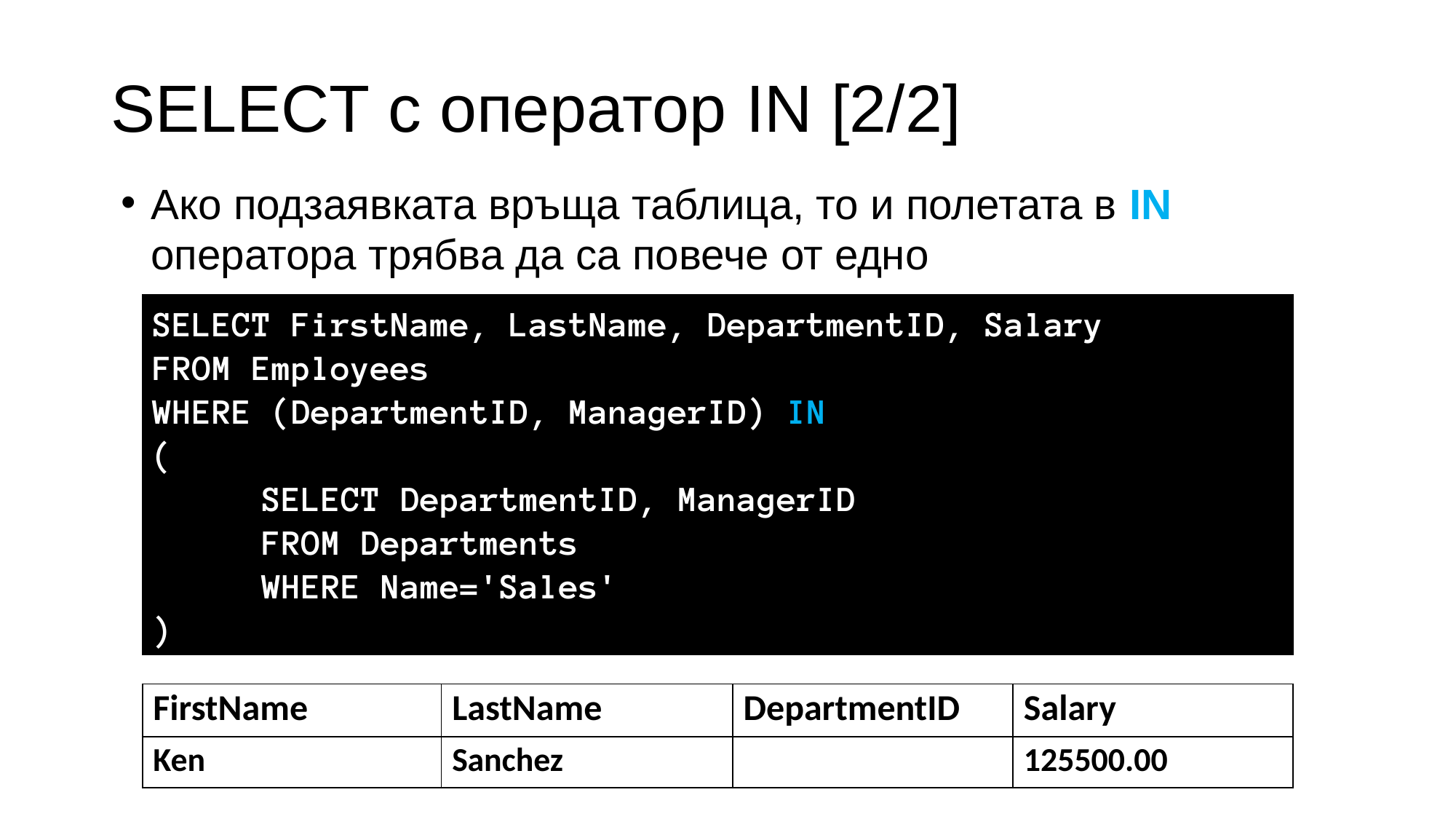

# SELECT с оператор IN [2/2]
Ако подзаявката връща таблица, то и полетата в IN оператора трябва да са повече от едно
SELECT FirstName, LastName, DepartmentID, Salary
FROM Employees
WHERE (DepartmentID, ManagerID) IN
(
	SELECT DepartmentID, ManagerID
	FROM Departments
	WHERE Name='Sales'
)
| FirstName | LastName | DepartmentID | Salary |
| --- | --- | --- | --- |
| Ken | Sanchez |  | 125500.00 |